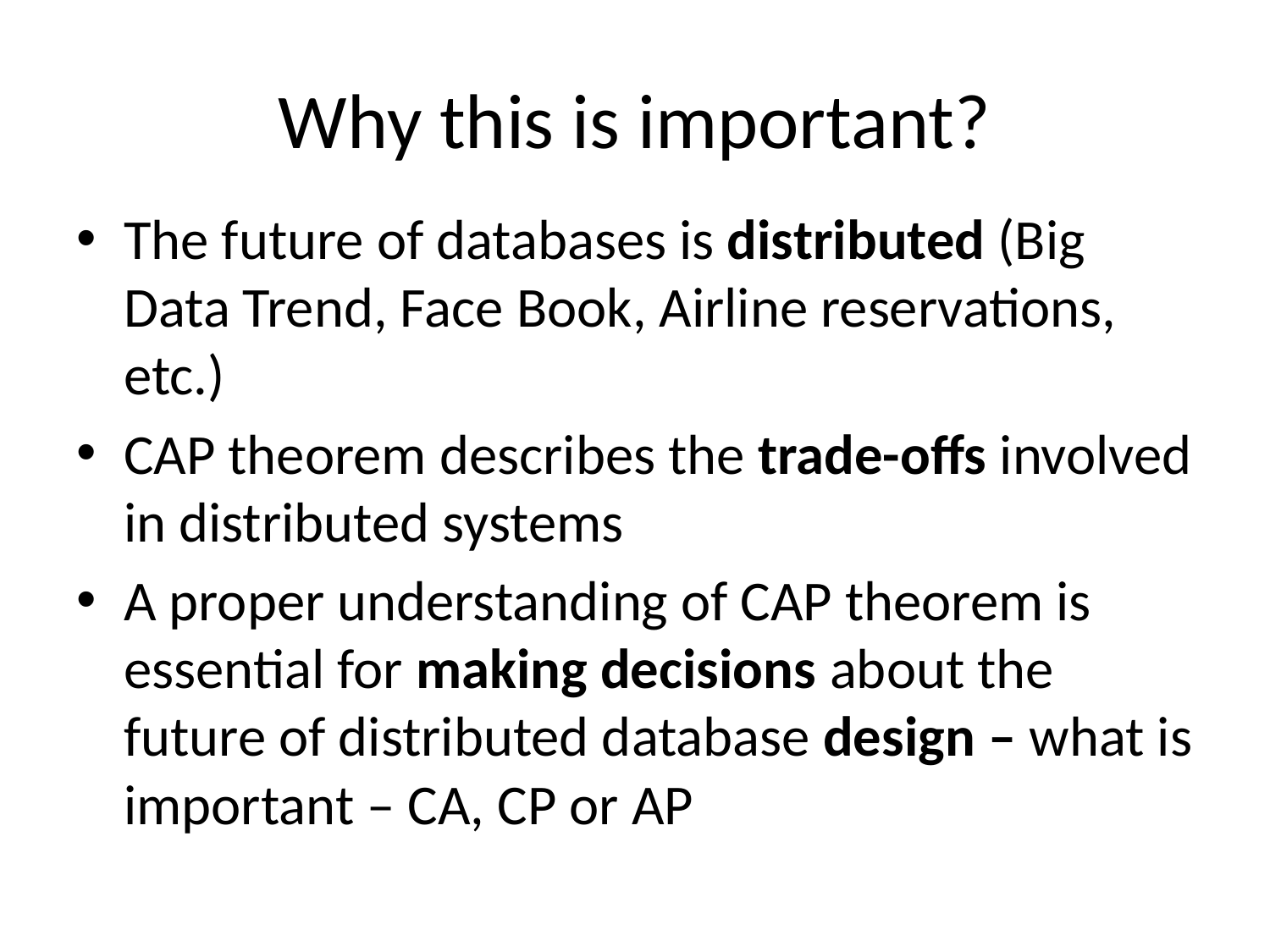

# Why this is important?
The future of databases is distributed (Big Data Trend, Face Book, Airline reservations, etc.)
CAP theorem describes the trade-offs involved in distributed systems
A proper understanding of CAP theorem is essential for making decisions about the future of distributed database design – what is important – CA, CP or AP